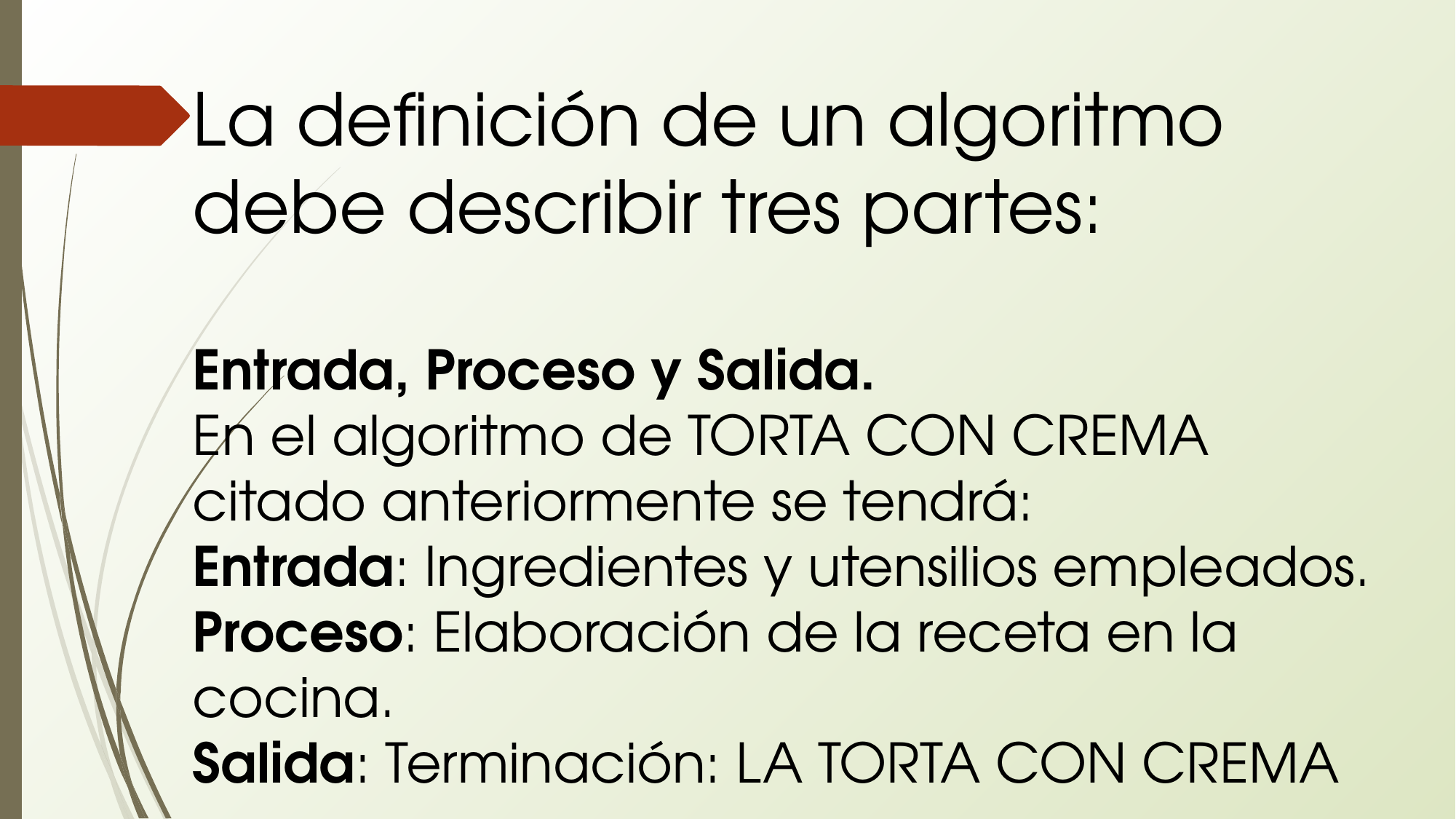

La definición de un algoritmo debe describir tres partes:

Entrada, Proceso y Salida.
En el algoritmo de TORTA CON CREMA citado anteriormente se tendrá:
Entrada: Ingredientes y utensilios empleados.
Proceso: Elaboración de la receta en la cocina.
Salida: Terminación: LA TORTA CON CREMA